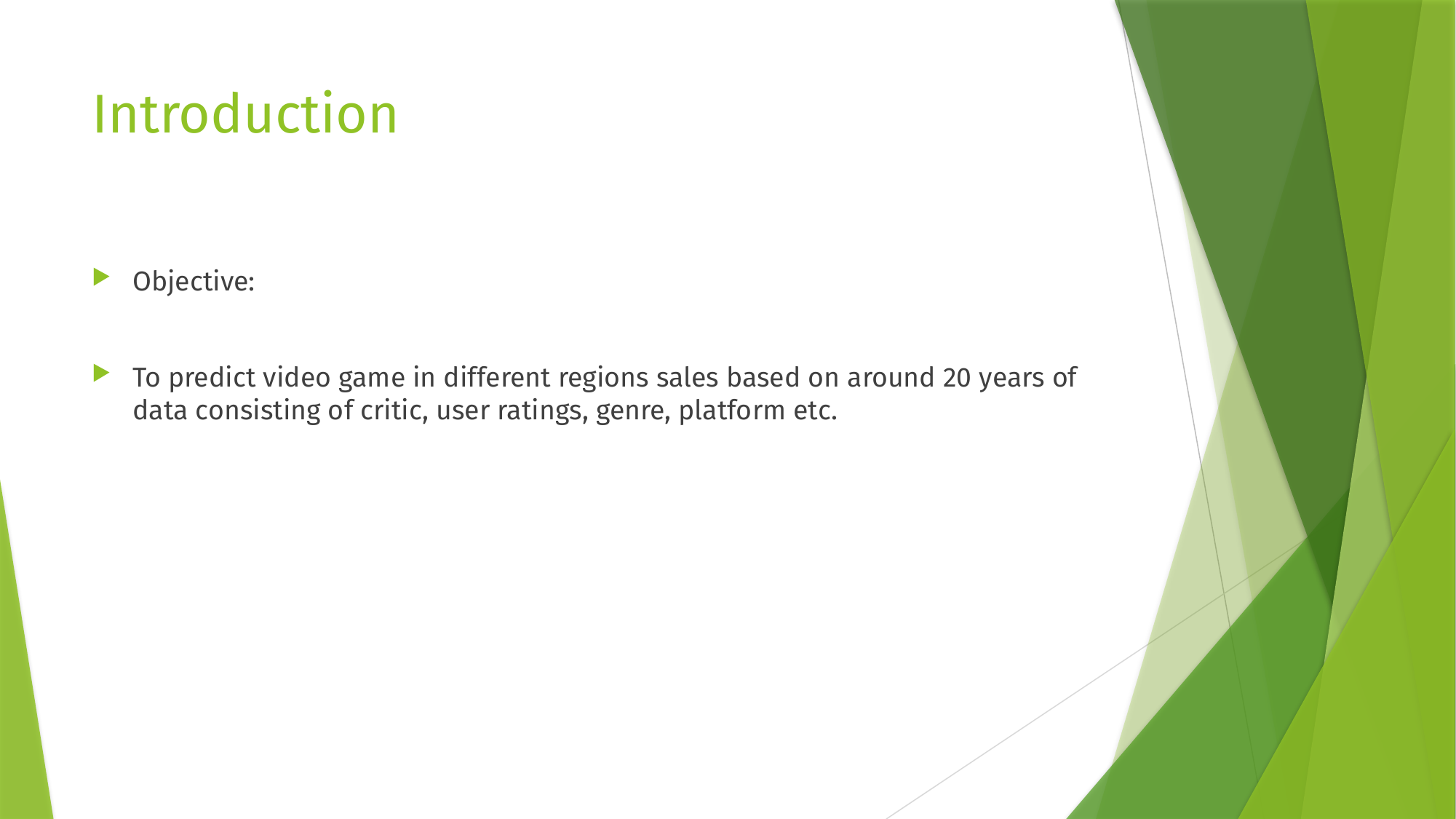

# Introduction
Objective:

To predict video game in different regions sales based on around 20 years of data consisting of critic, user ratings, genre, platform etc.